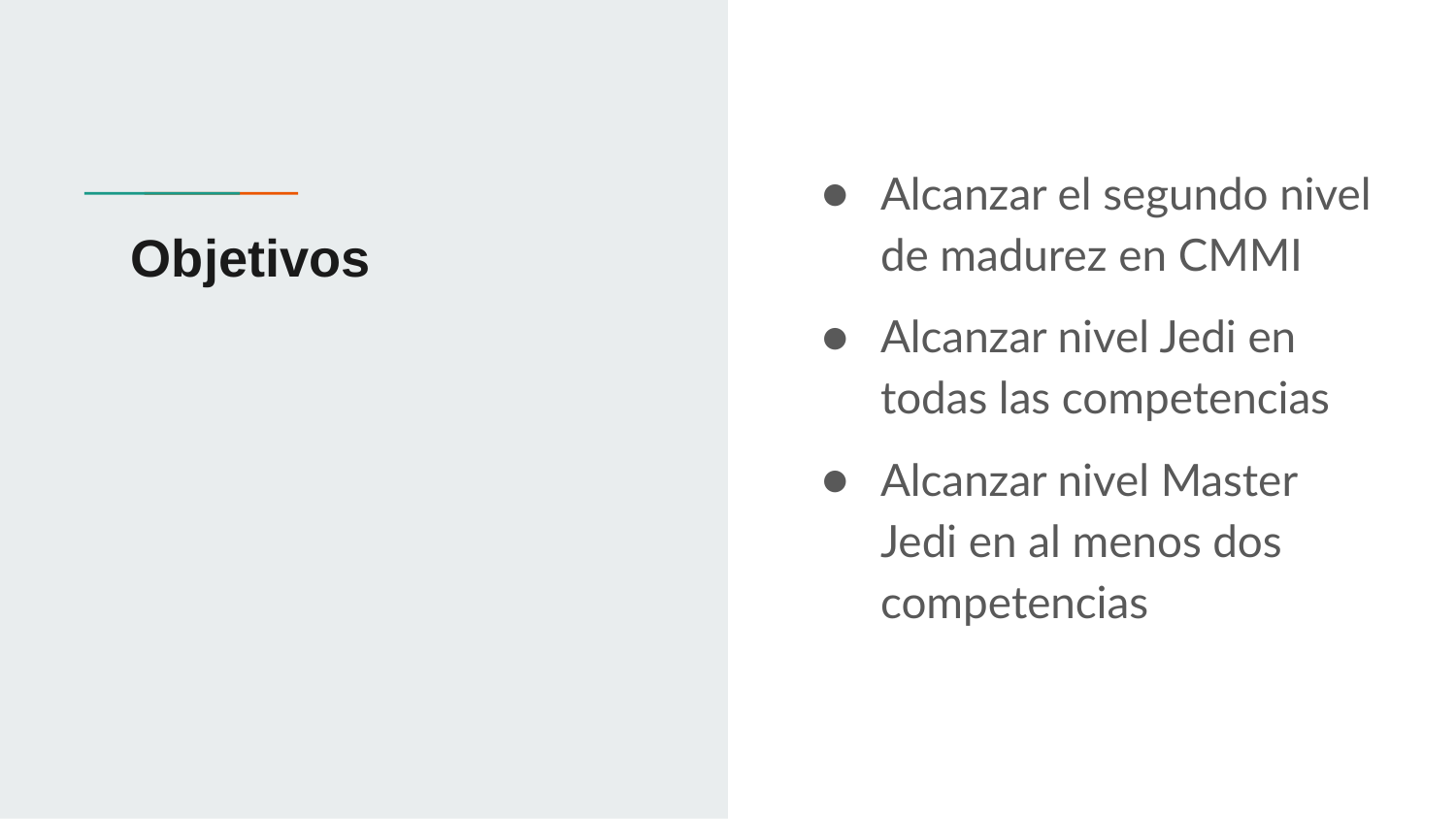

Alcanzar el segundo nivel de madurez en CMMI
Alcanzar nivel Jedi en todas las competencias
Alcanzar nivel Master Jedi en al menos dos competencias
# Objetivos